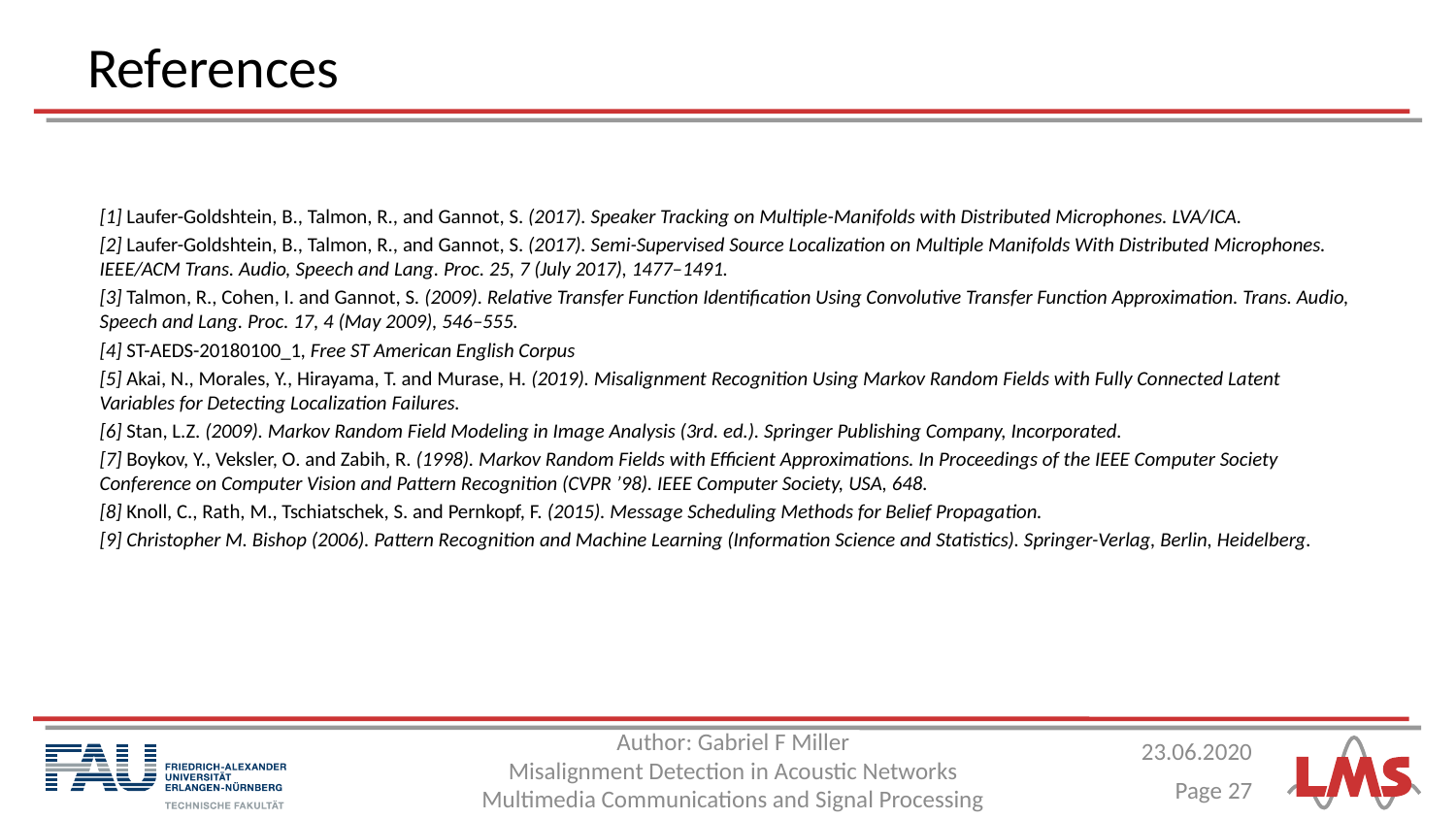

# References

[1] Laufer-Goldshtein, B., Talmon, R., and Gannot, S. (2017). Speaker Tracking on Multiple-Manifolds with Distributed Microphones. LVA/ICA.
[2] Laufer-Goldshtein, B., Talmon, R., and Gannot, S. (2017). Semi-Supervised Source Localization on Multiple Manifolds With Distributed Microphones. IEEE/ACM Trans. Audio, Speech and Lang. Proc. 25, 7 (July 2017), 1477–1491.
[3] Talmon, R., Cohen, I. and Gannot, S. (2009). Relative Transfer Function Identification Using Convolutive Transfer Function Approximation. Trans. Audio, Speech and Lang. Proc. 17, 4 (May 2009), 546–555.
[4] ST-AEDS-20180100_1, Free ST American English Corpus
[5] Akai, N., Morales, Y., Hirayama, T. and Murase, H. (2019). Misalignment Recognition Using Markov Random Fields with Fully Connected Latent Variables for Detecting Localization Failures.
[6] Stan, L.Z. (2009). Markov Random Field Modeling in Image Analysis (3rd. ed.). Springer Publishing Company, Incorporated.
[7] Boykov, Y., Veksler, O. and Zabih, R. (1998). Markov Random Fields with Efficient Approximations. In Proceedings of the IEEE Computer Society Conference on Computer Vision and Pattern Recognition (CVPR ’98). IEEE Computer Society, USA, 648.
[8] Knoll, C., Rath, M., Tschiatschek, S. and Pernkopf, F. (2015). Message Scheduling Methods for Belief Propagation.
[9] Christopher M. Bishop (2006). Pattern Recognition and Machine Learning (Information Science and Statistics). Springer-Verlag, Berlin, Heidelberg.